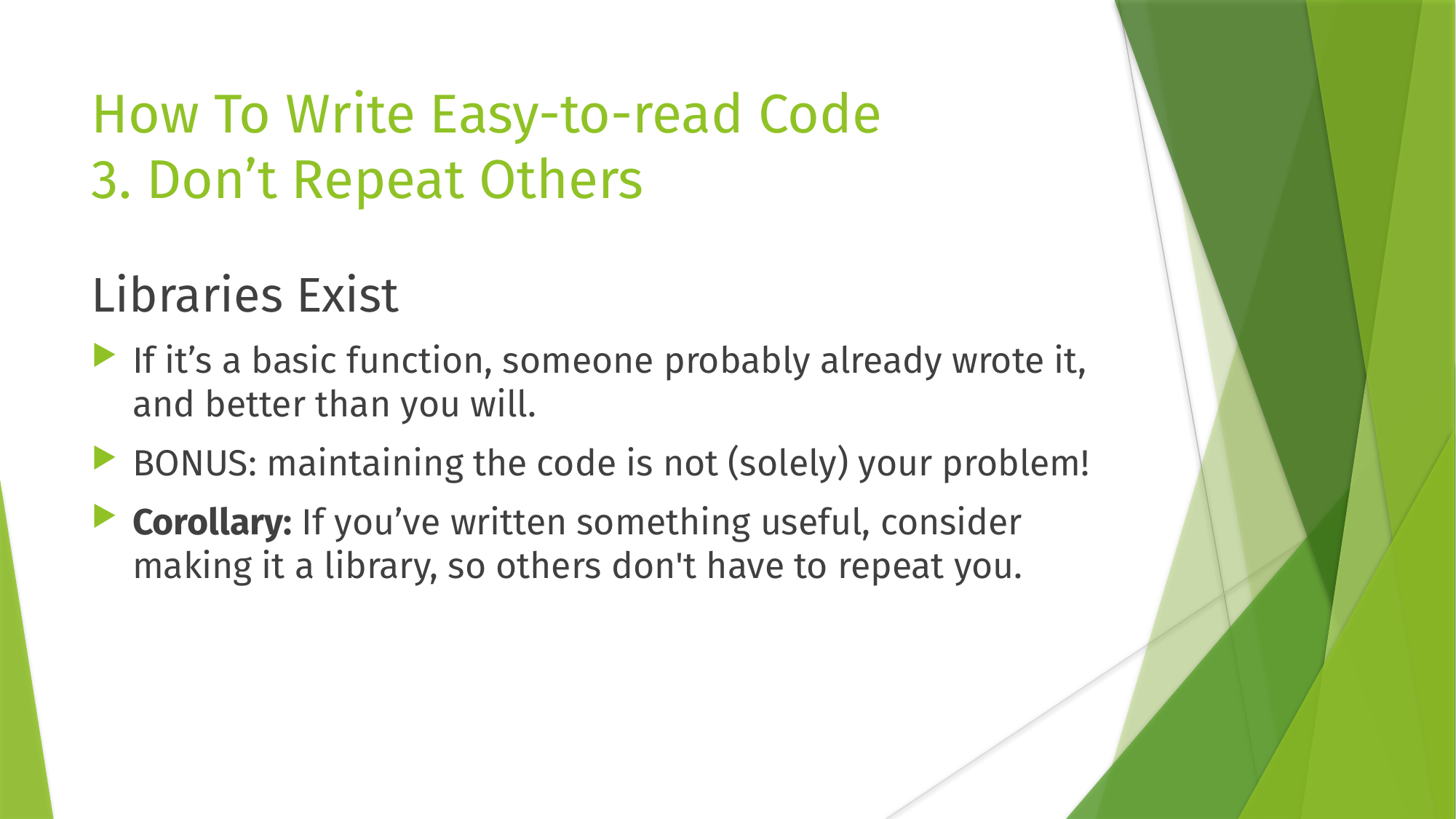

# How To Write Easy-to-read Code 3. Don’t Repeat Others
Libraries Exist
If it’s a basic function, someone probably already wrote it, and better than you will.
BONUS: maintaining the code is not (solely) your problem!
Corollary: If you’ve written something useful, consider making it a library, so others don't have to repeat you.